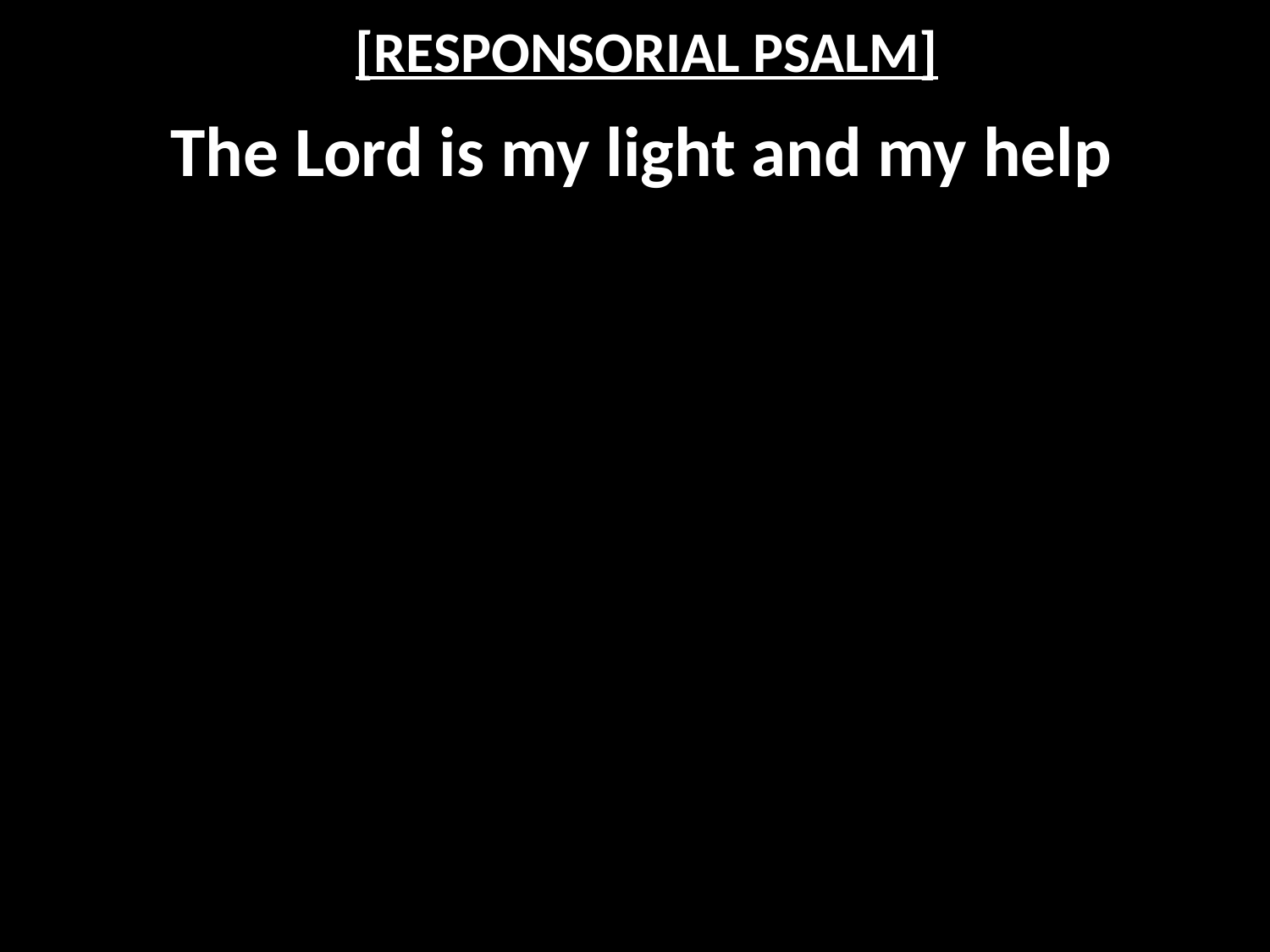

# [RESPONSORIAL PSALM]
The Lord is my light and my help